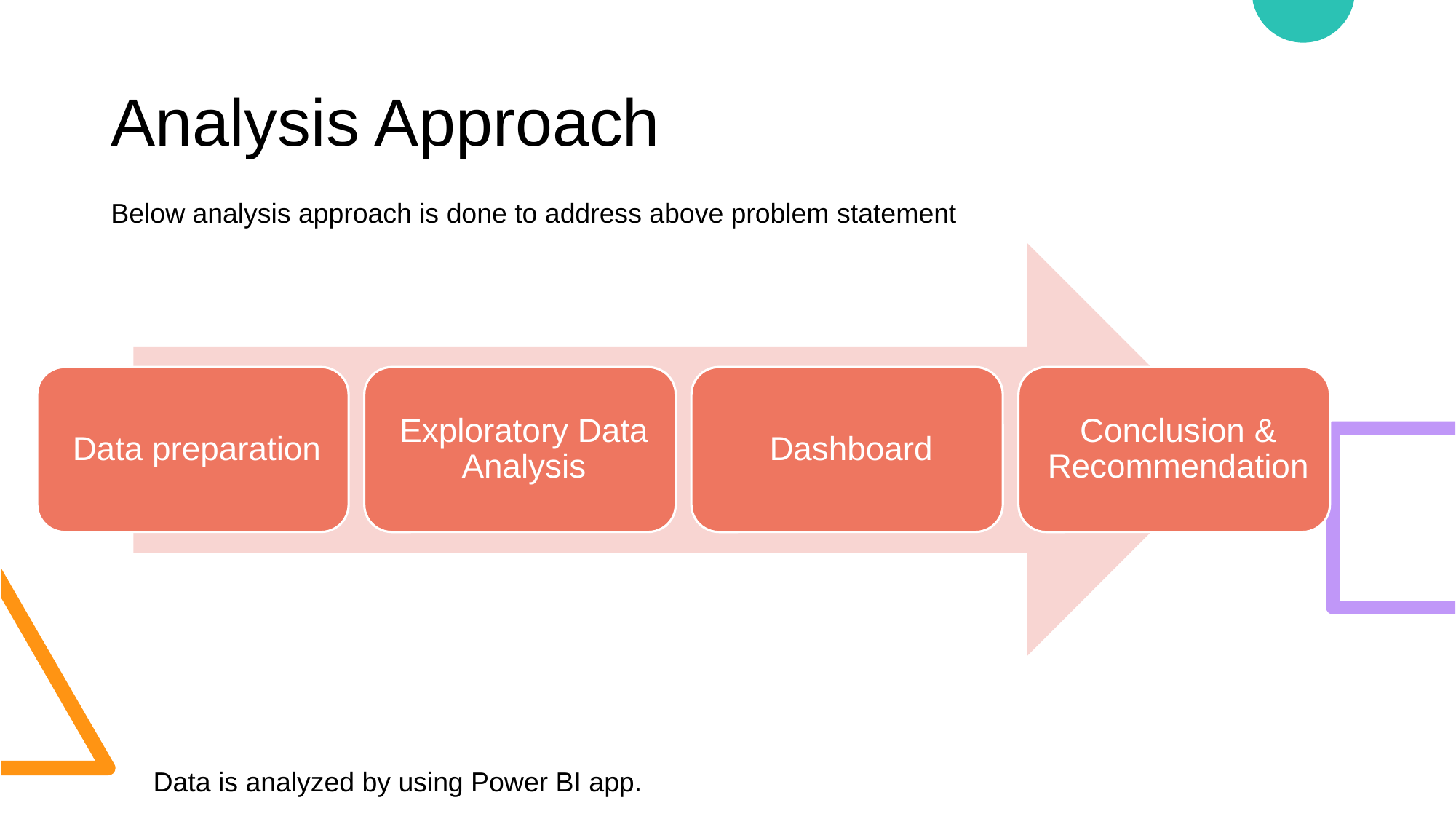

# Analysis Approach
Below analysis approach is done to address above problem statement

Data preparation
Exploratory Data Analysis
Dashboard
Conclusion & Recommendation
Data is analyzed by using Power BI app.